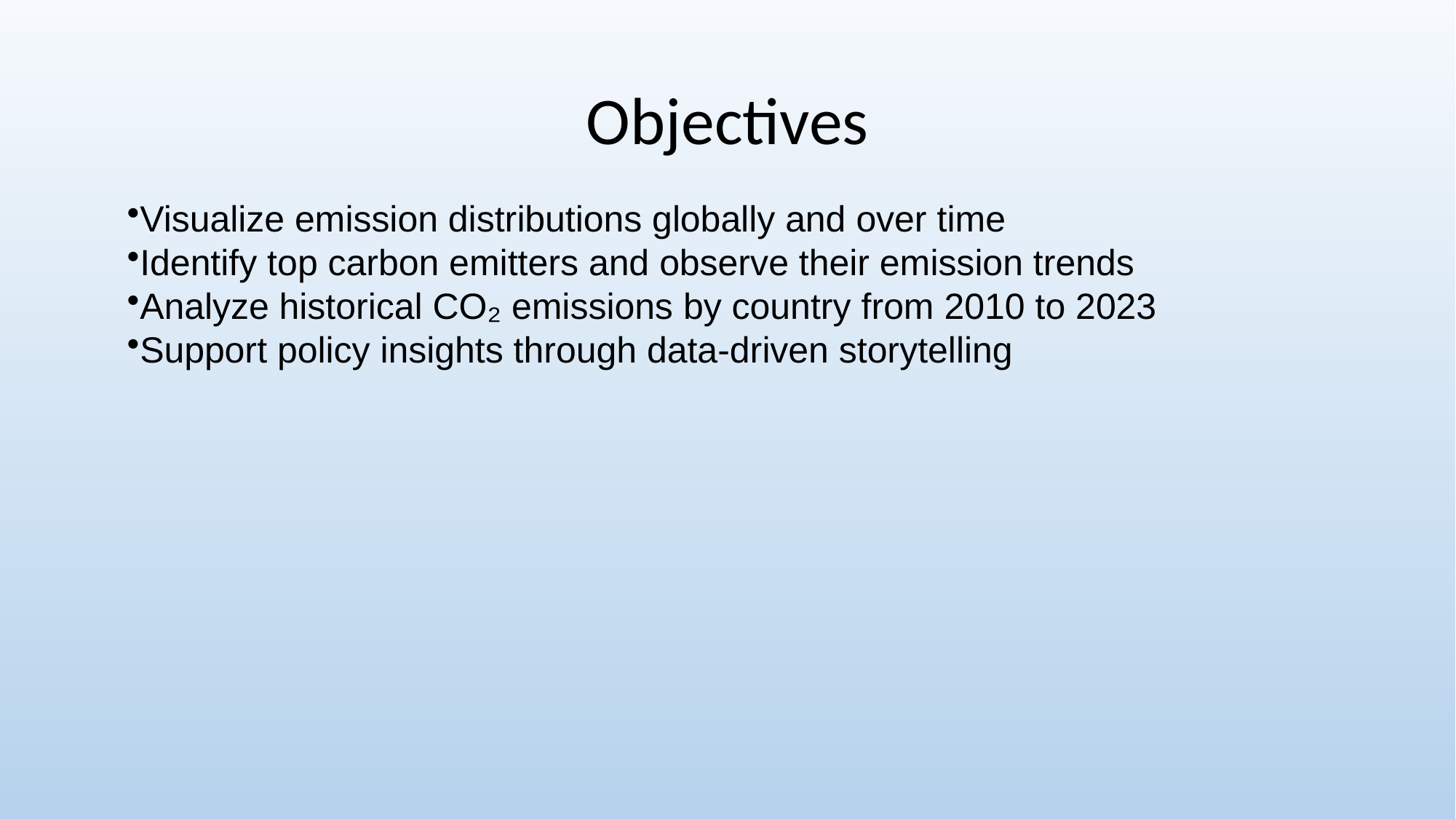

# Objectives
Visualize emission distributions globally and over time
Identify top carbon emitters and observe their emission trends
Analyze historical CO₂ emissions by country from 2010 to 2023
Support policy insights through data-driven storytelling